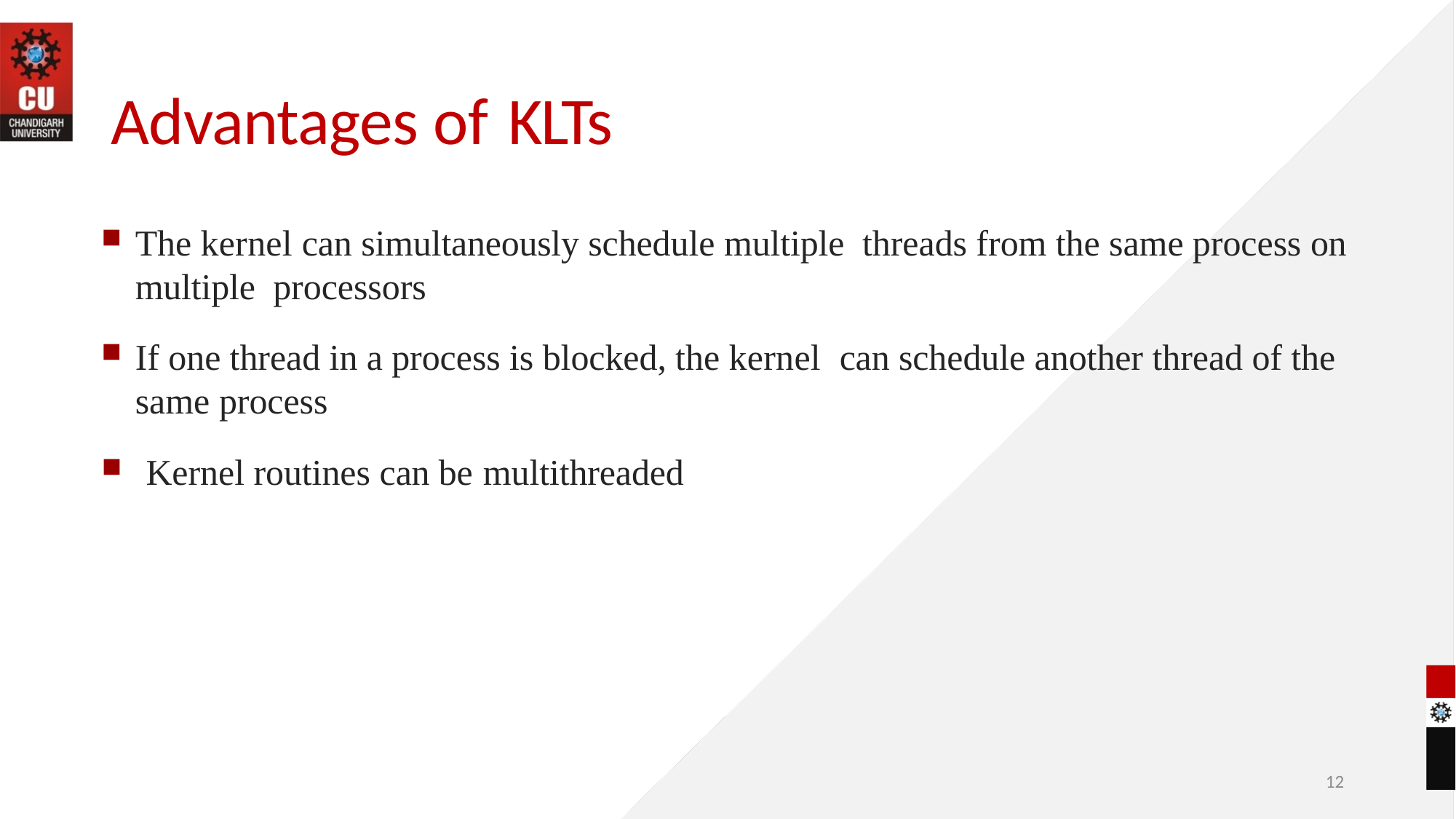

# Advantages of KLTs
The kernel can simultaneously schedule multiple  threads from the same process on multiple  processors
If one thread in a process is blocked, the kernel  can schedule another thread of the same process
Kernel routines can be multithreaded
12